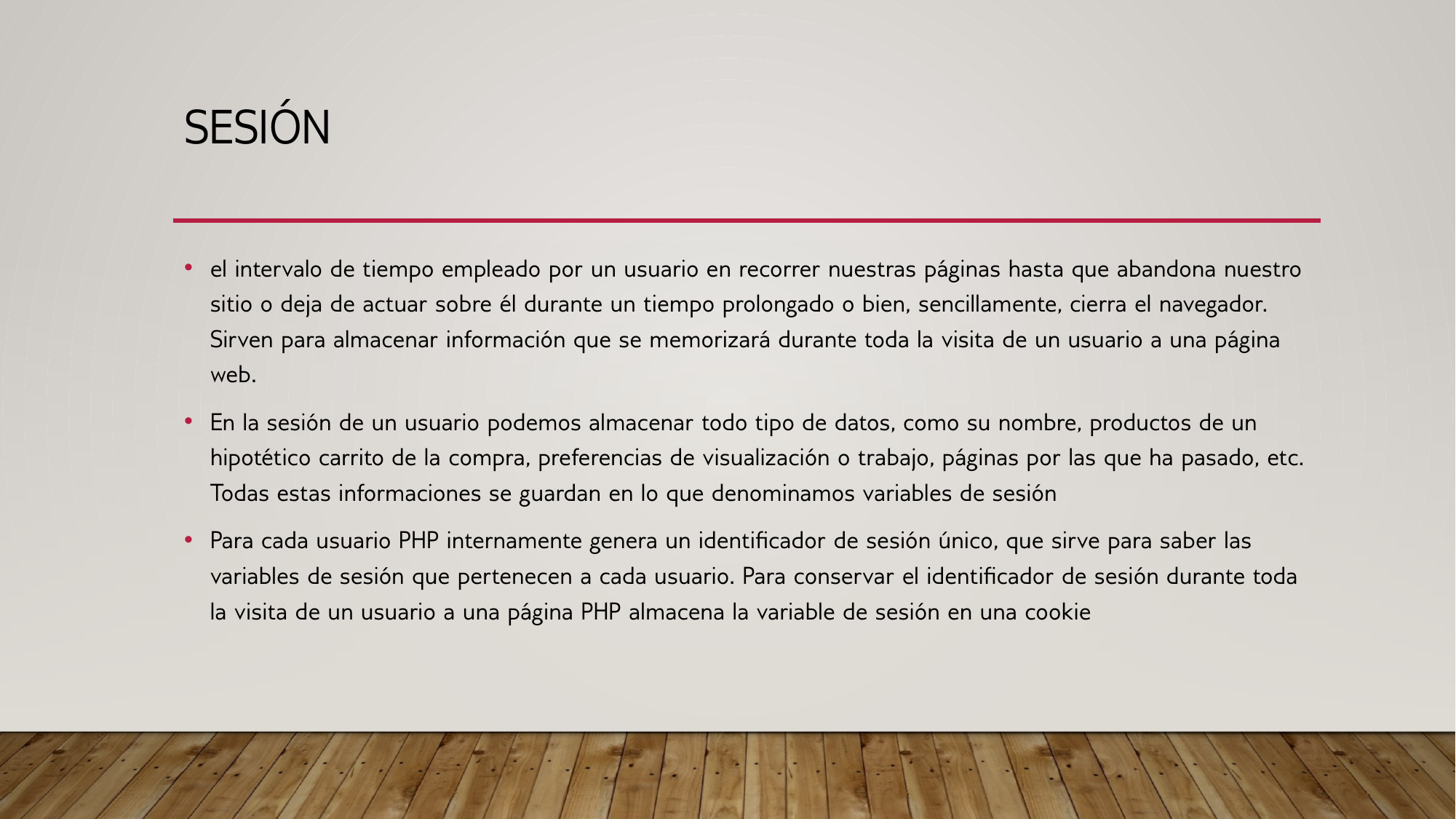

# Sesión
el intervalo de tiempo empleado por un usuario en recorrer nuestras páginas hasta que abandona nuestro sitio o deja de actuar sobre él durante un tiempo prolongado o bien, sencillamente, cierra el navegador.
Sirven para almacenar información que se memorizará durante toda la visita de un usuario a una página web.
En la sesión de un usuario podemos almacenar todo tipo de datos, como su nombre, productos de un hipotético carrito de la compra, preferencias de visualización o trabajo, páginas por las que ha pasado, etc. Todas estas informaciones se guardan en lo que denominamos variables de sesión
Para cada usuario PHP internamente genera un identificador de sesión único, que sirve para saber las variables de sesión que pertenecen a cada usuario. Para conservar el identificador de sesión durante toda la visita de un usuario a una página PHP almacena la variable de sesión en una cookie